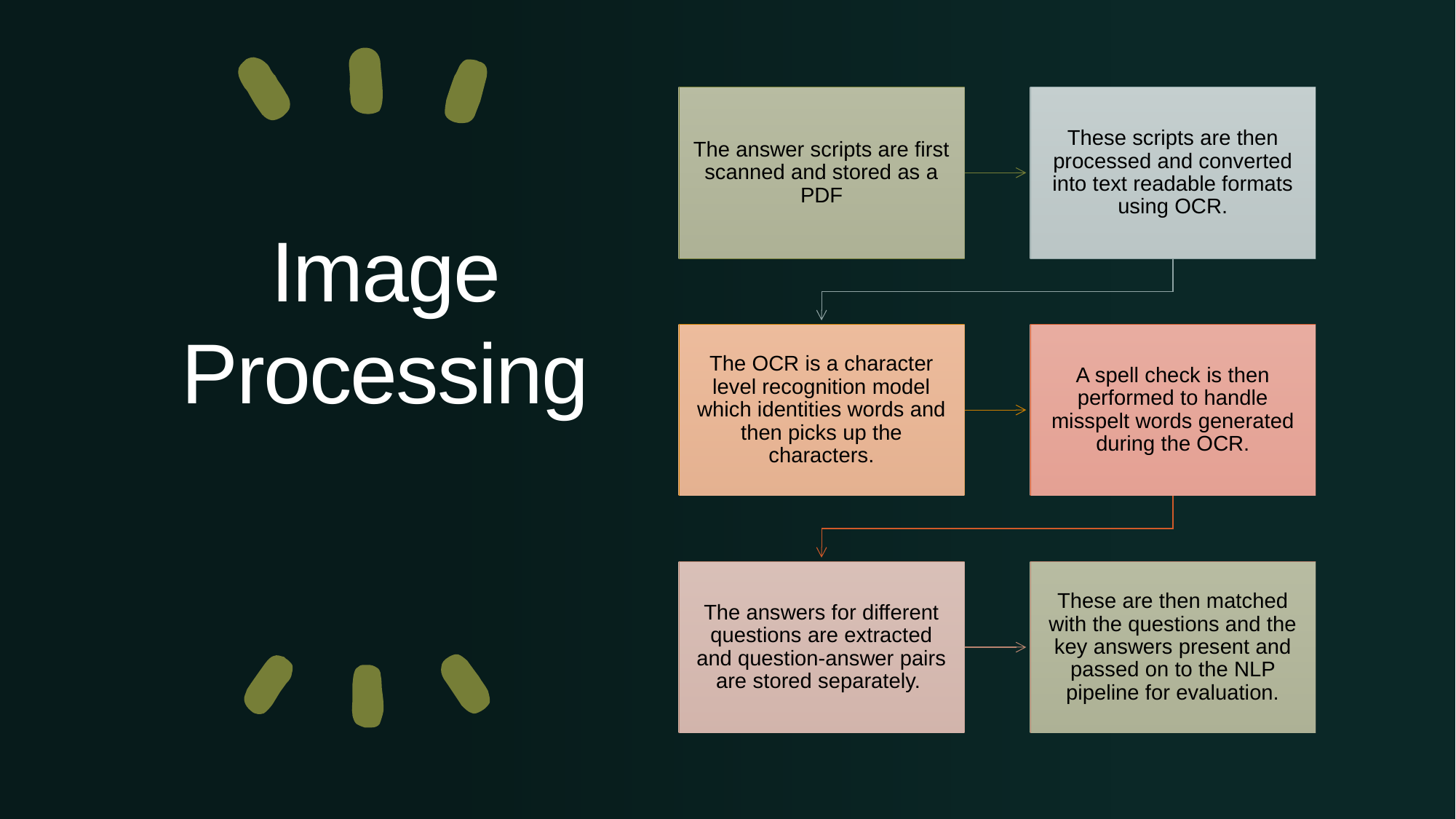

The answer scripts are first scanned and stored as a PDF

These scripts are then processed and converted into text readable formats using OCR.

The OCR is a character level recognition model which identities words and then picks up the characters.

A spell check is then performed to handle misspelt words generated during the OCR.

The answers for different questions are extracted and question-answer pairs are stored separately.
These are then matched with the questions and the key answers present and passed on to the NLP pipeline for evaluation.
# Image Processing